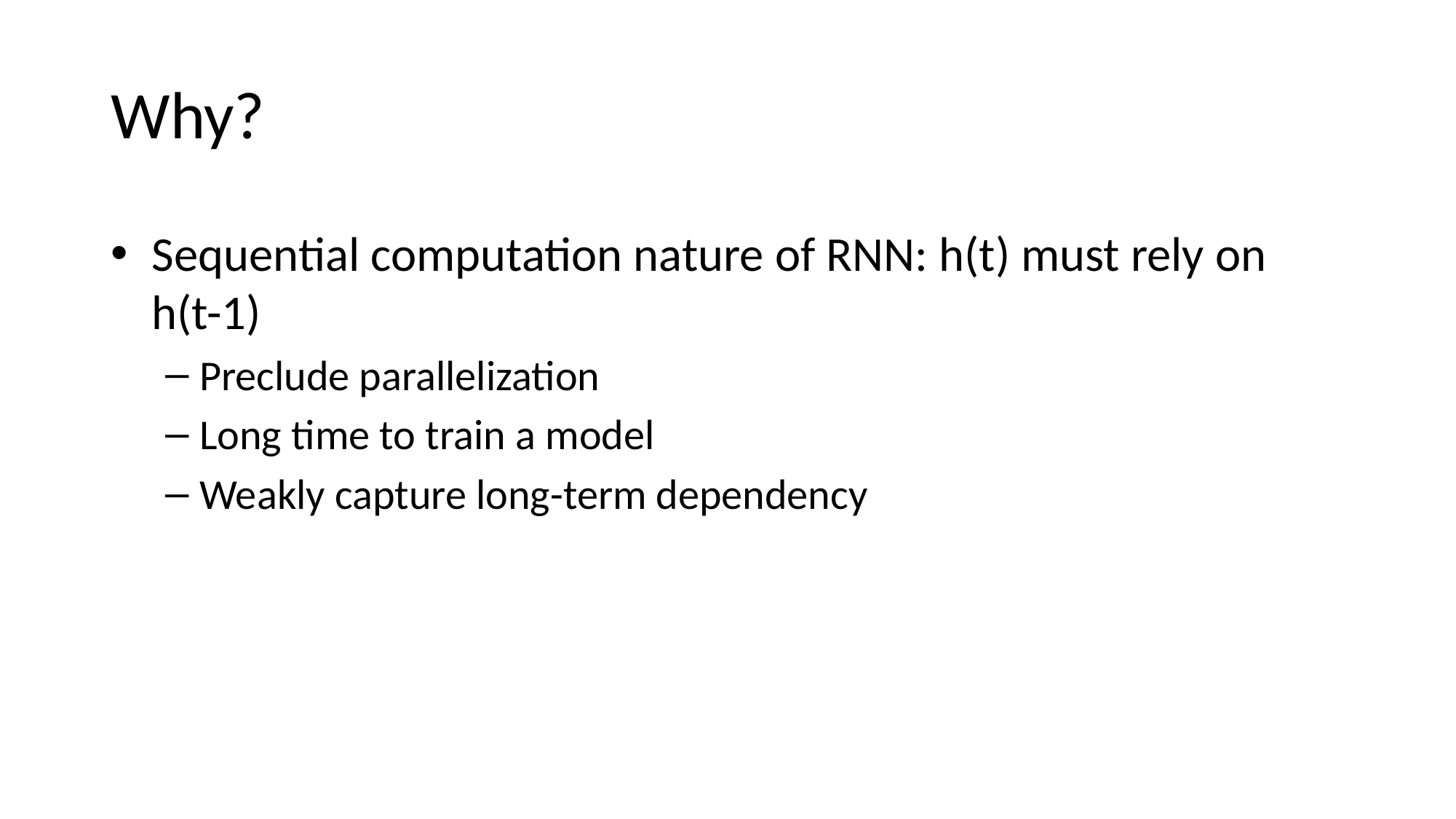

# Why?
Sequential computation nature of RNN: h(t) must rely on h(t-1)
Preclude parallelization
Long time to train a model
Weakly capture long-term dependency